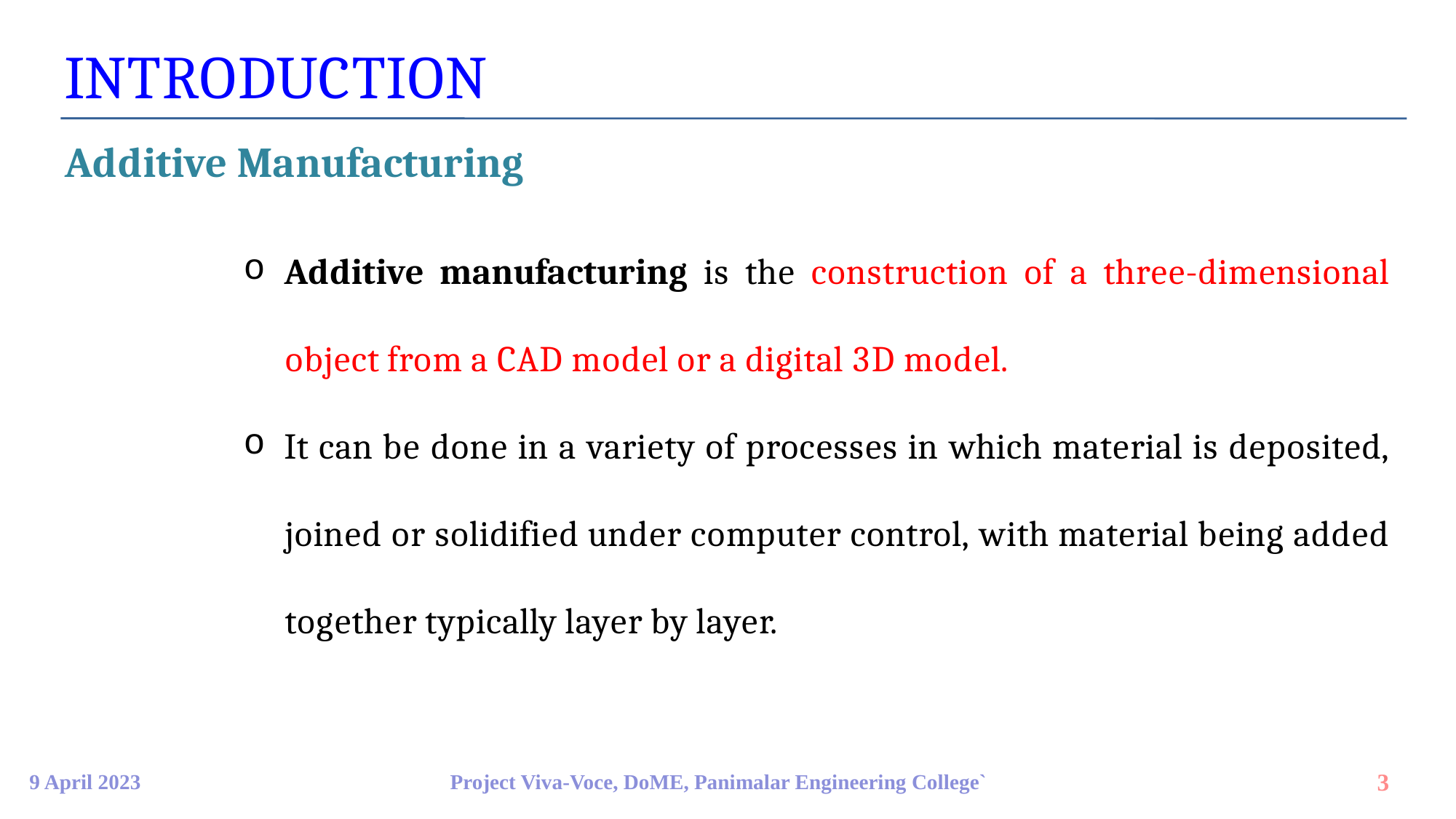

INTRODUCTION
Additive Manufacturing
Additive manufacturing is the construction of a three-dimensional object from a CAD model or a digital 3D model.
It can be done in a variety of processes in which material is deposited, joined or solidified under computer control, with material being added together typically layer by layer.

9 April 2023
Project Viva-Voce, DoME, Panimalar Engineering College`
3